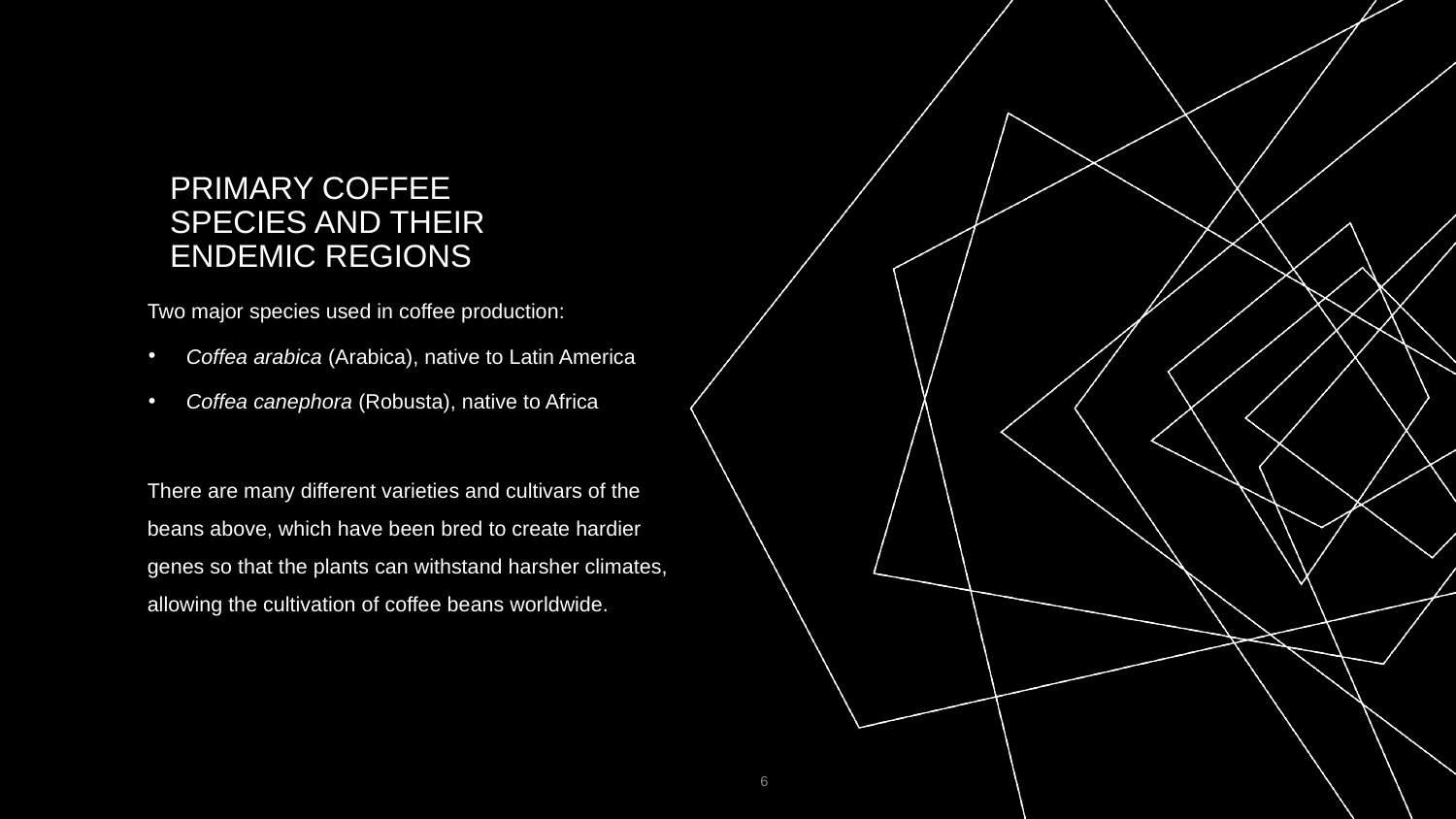

# PRIMARY COFFEE SPECIES AND THEIR ENDEMIC REGIONS
Two major species used in coffee production:
Coffea arabica (Arabica), native to Latin America
Coffea canephora (Robusta), native to Africa

There are many different varieties and cultivars of the beans above, which have been bred to create hardier genes so that the plants can withstand harsher climates, allowing the cultivation of coffee beans worldwide.

6